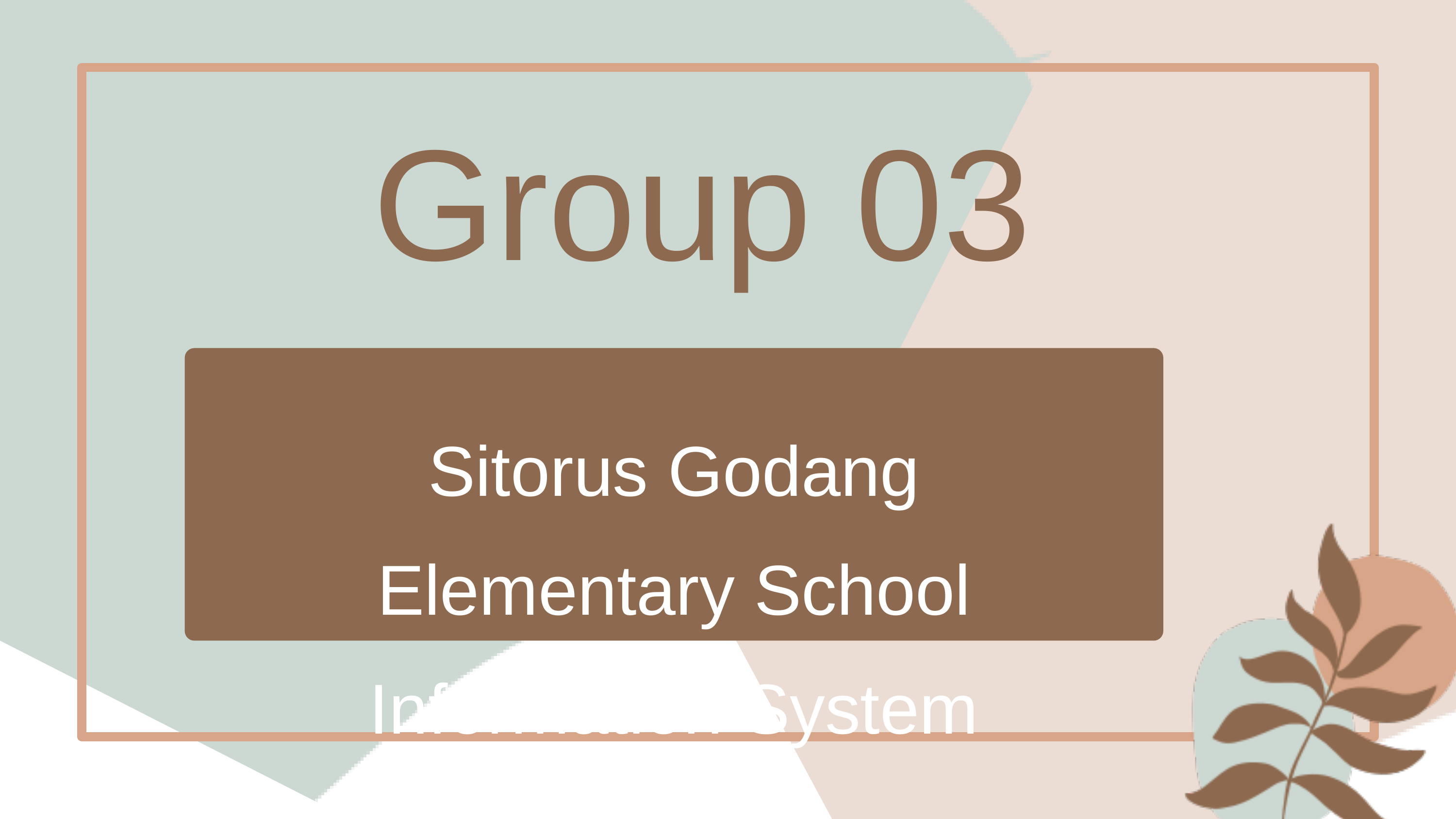

Group 03

Sitorus Godang Elementary School Information System